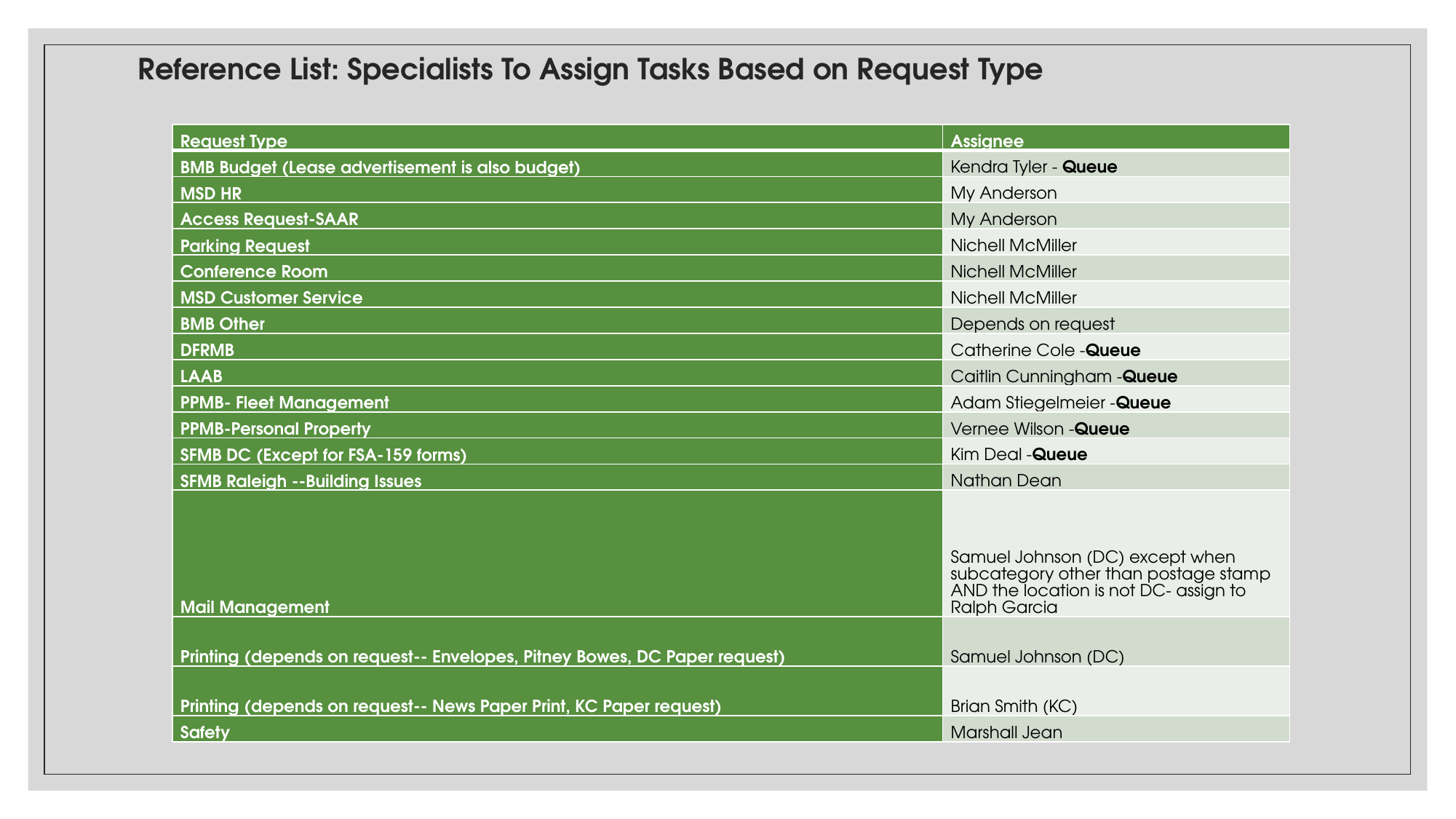

# Reference List: Specialists To Assign Tasks Based on Request Type
| Request Type | Assignee |
| --- | --- |
| BMB Budget (Lease advertisement is also budget) | Kendra Tyler - Queue |
| MSD HR | My Anderson |
| Access Request-SAAR | My Anderson |
| Parking Request | Nichell McMiller |
| Conference Room | Nichell McMiller |
| MSD Customer Service | Nichell McMiller |
| BMB Other | Depends on request |
| DFRMB | Catherine Cole -Queue |
| LAAB | Caitlin Cunningham -Queue |
| PPMB- Fleet Management | Adam Stiegelmeier -Queue |
| PPMB-Personal Property | Vernee Wilson -Queue |
| SFMB DC (Except for FSA-159 forms) | Kim Deal -Queue |
| SFMB Raleigh --Building Issues | Nathan Dean |
| Mail Management | Samuel Johnson (DC) except when subcategory other than postage stamp AND the location is not DC- assign to Ralph Garcia |
| Printing (depends on request-- Envelopes, Pitney Bowes, DC Paper request) | Samuel Johnson (DC) |
| Printing (depends on request-- News Paper Print, KC Paper request) | Brian Smith (KC) |
| Safety | Marshall Jean |